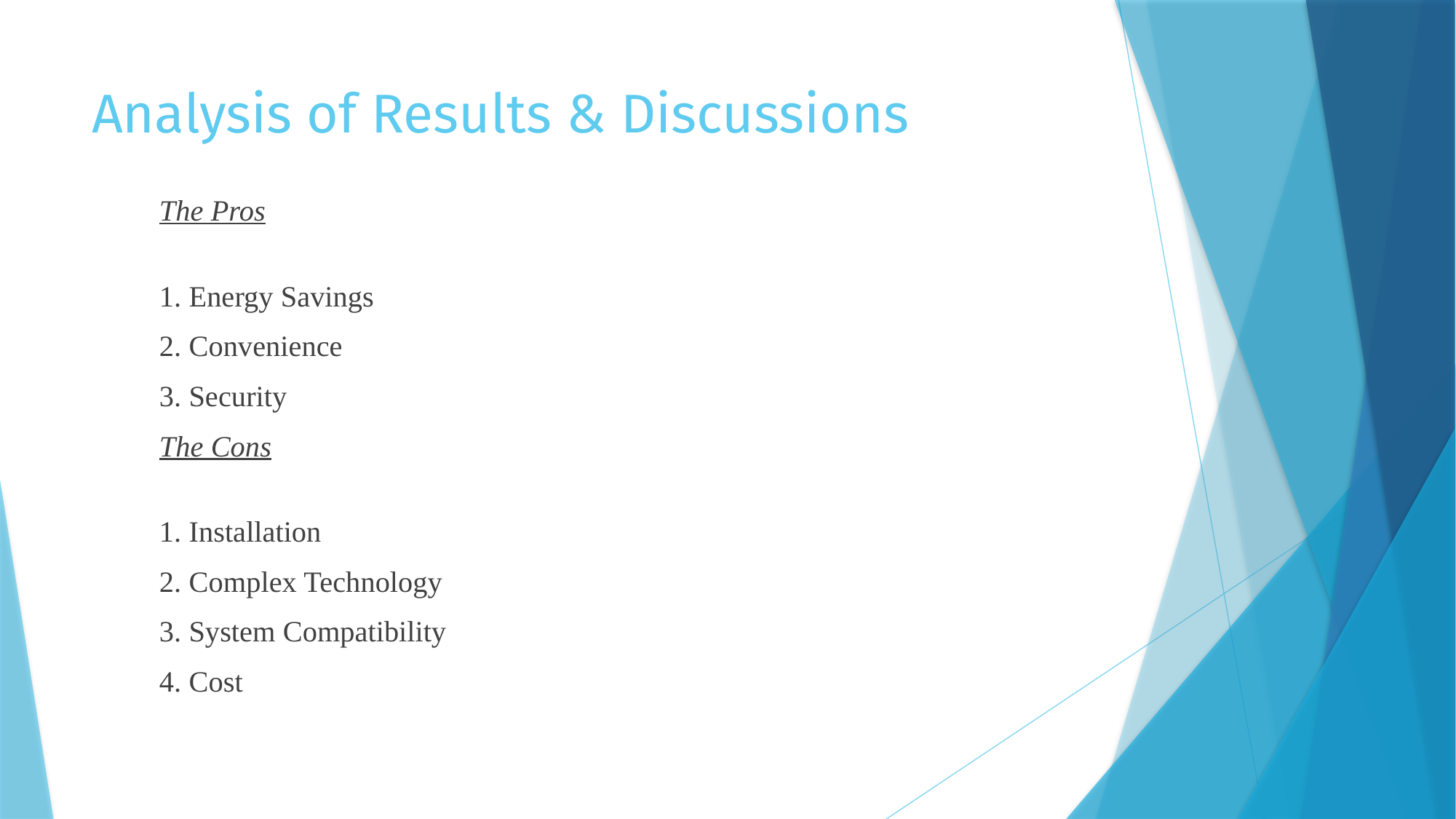

# Analysis of Results & Discussions
The Pros
1. Energy Savings
2. Convenience
3. Security
The Cons
1. Installation
2. Complex Technology
3. System Compatibility
4. Cost